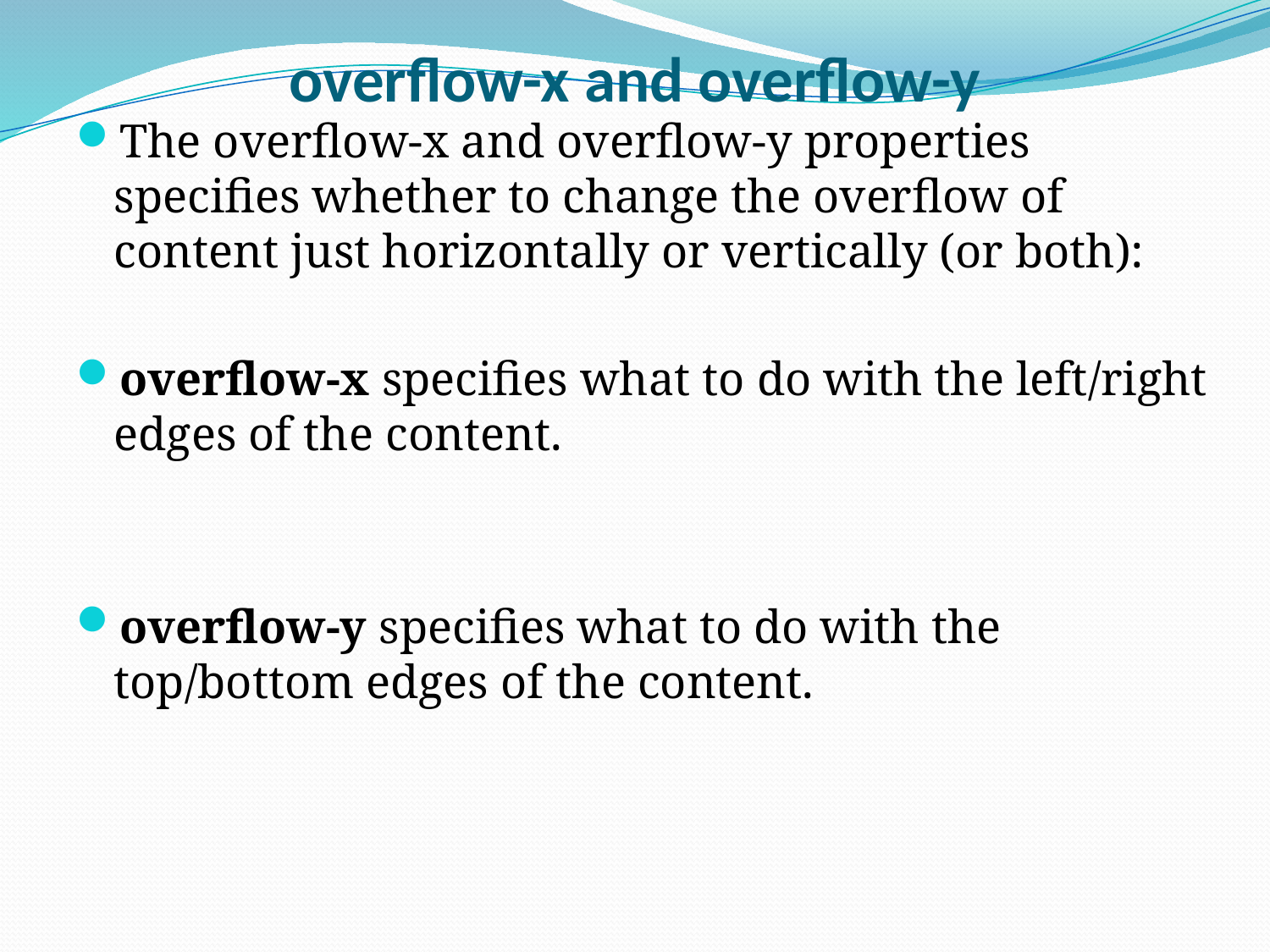

# overflow-x and overflow-y
The overflow-x and overflow-y properties specifies whether to change the overflow of content just horizontally or vertically (or both):

overflow-x specifies what to do with the left/right edges of the content.

overflow-y specifies what to do with the top/bottom edges of the content.